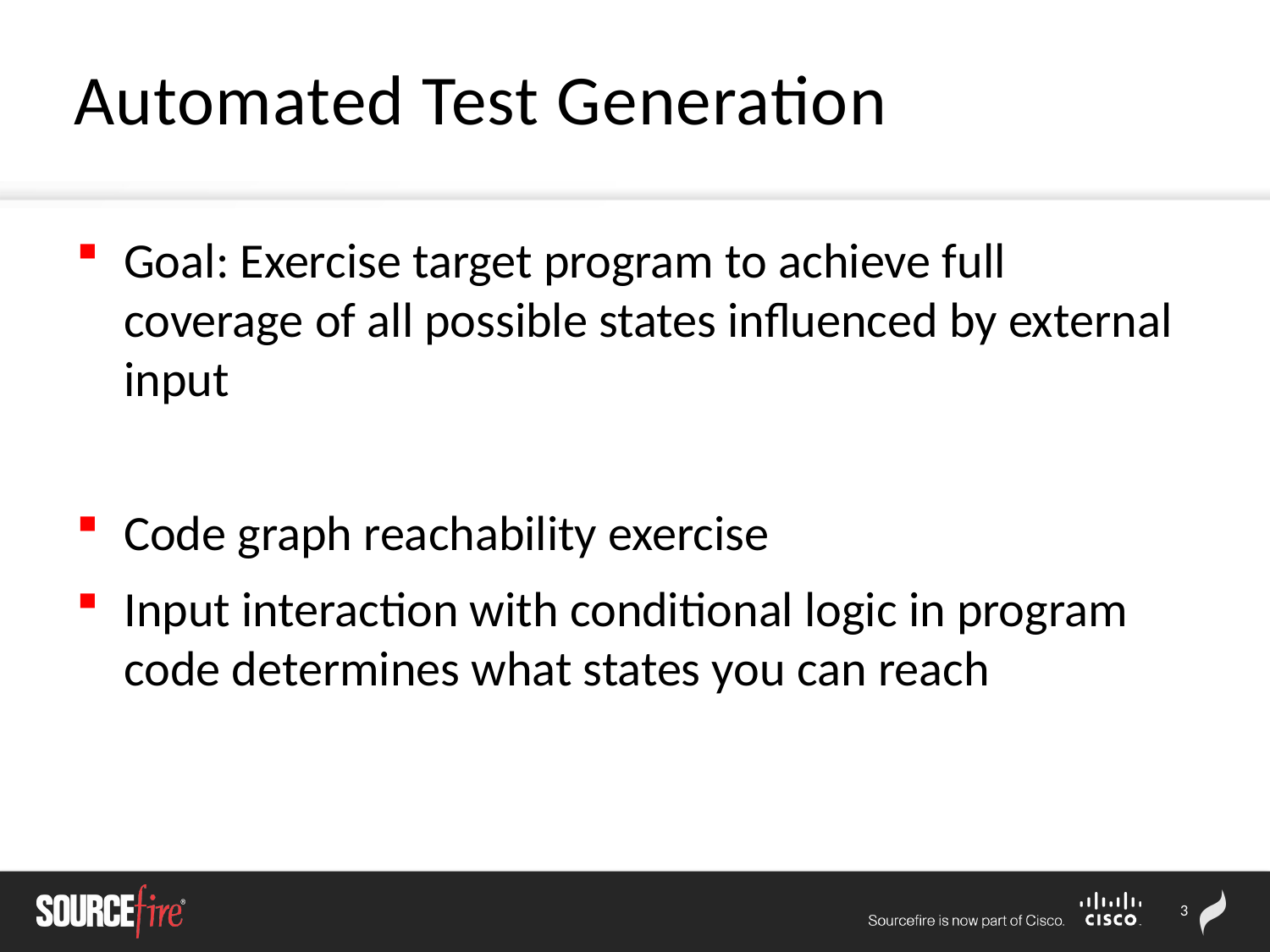

# Automated Test Generation
Goal: Exercise target program to achieve full coverage of all possible states influenced by external input

Code graph reachability exercise
Input interaction with conditional logic in program code determines what states you can reach